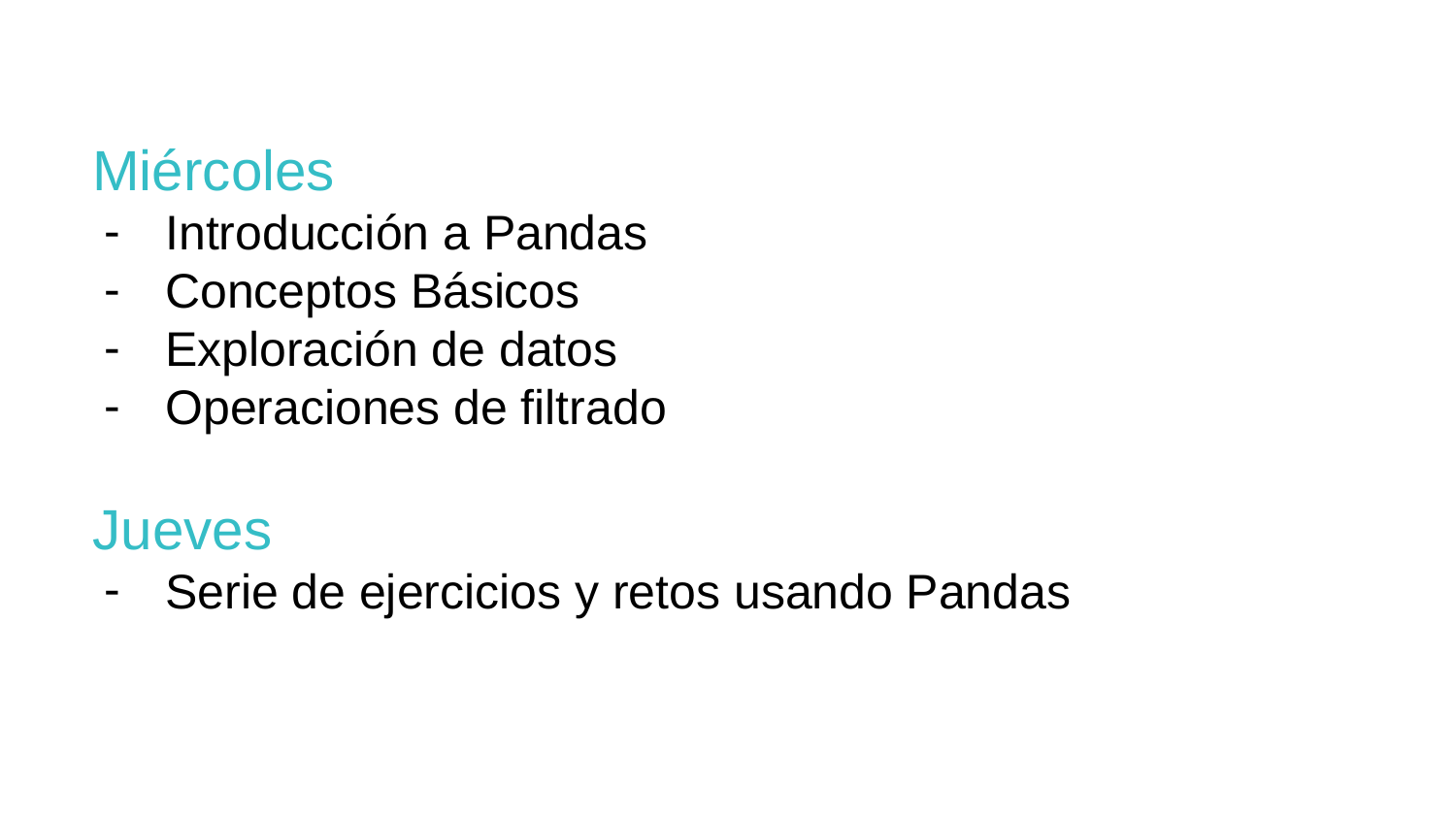

Miércoles
Introducción a Pandas
Conceptos Básicos
Exploración de datos
Operaciones de filtrado

Jueves
Serie de ejercicios y retos usando Pandas